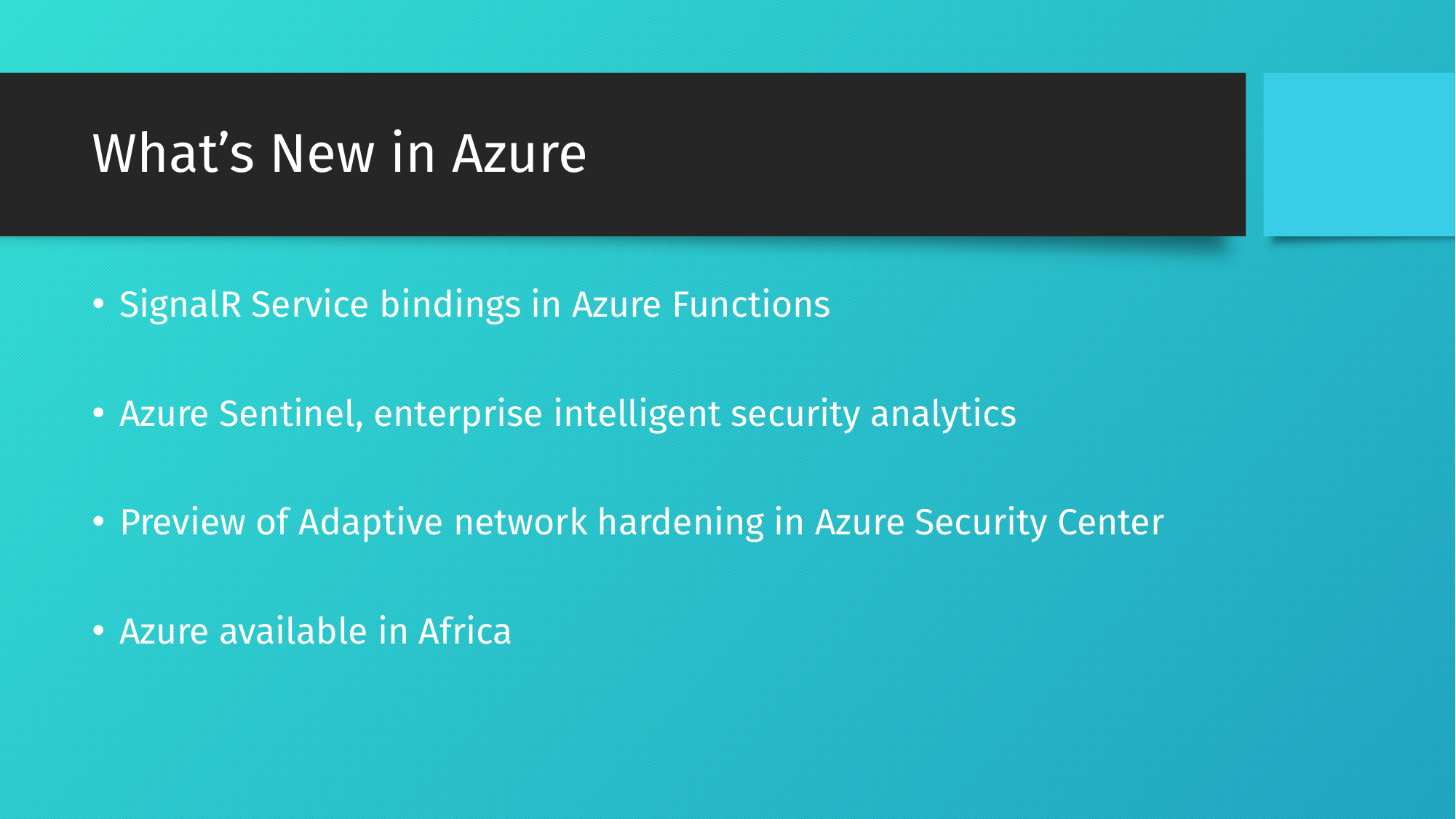

# What’s New in Azure
SignalR Service bindings in Azure Functions

Azure Sentinel, enterprise intelligent security analytics

Preview of Adaptive network hardening in Azure Security Center

Azure available in Africa